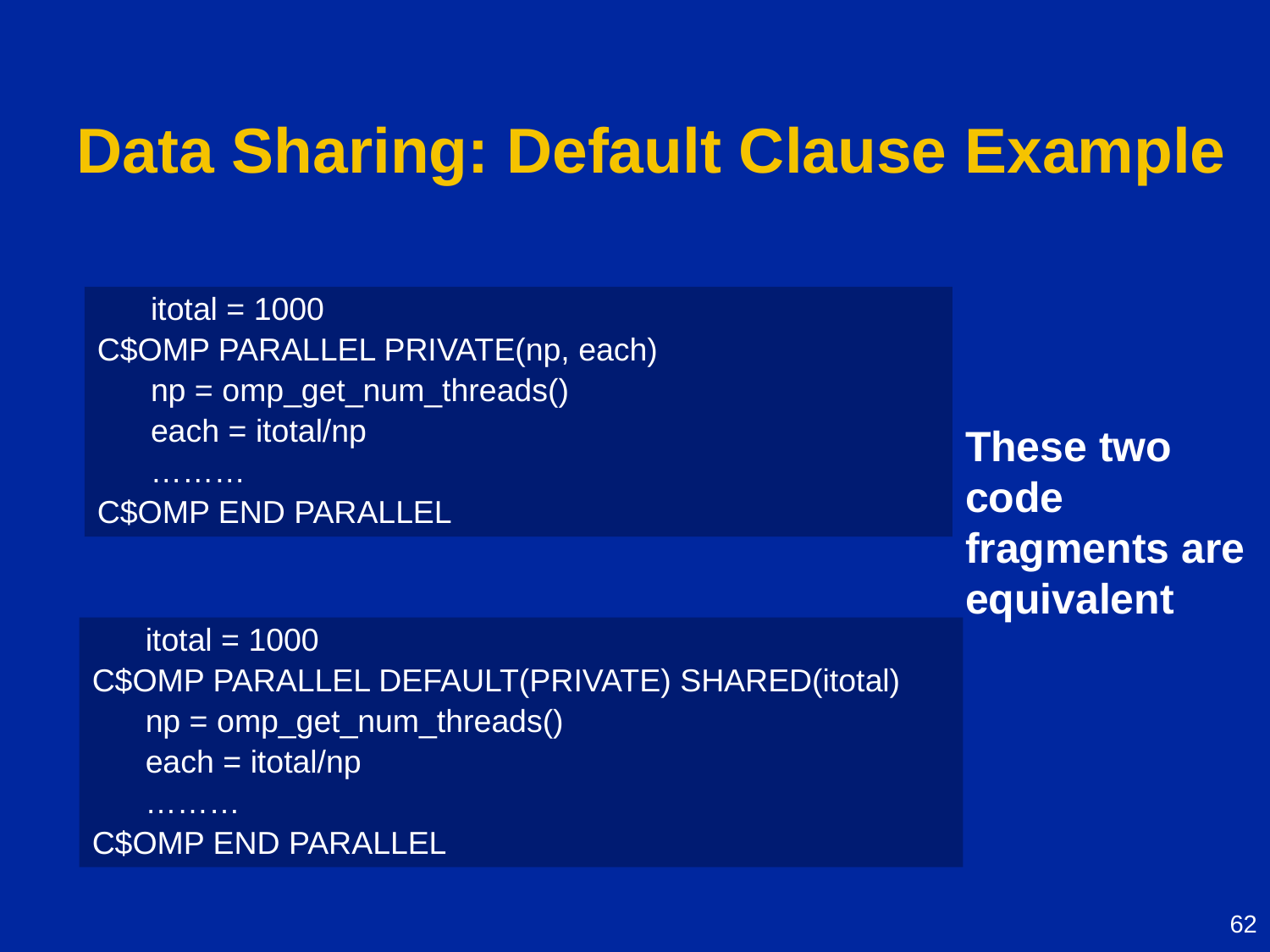

# Data Sharing: Default Clause Example
      itotal = 1000
C$OMP PARALLEL PRIVATE(np, each)
      np = omp_get_num_threads()
      each = itotal/np
      ………
C$OMP END PARALLEL
These two code fragments are equivalent
      itotal = 1000
C$OMP PARALLEL DEFAULT(PRIVATE) SHARED(itotal)
      np = omp_get_num_threads()
      each = itotal/np
      ………
C$OMP END PARALLEL
62